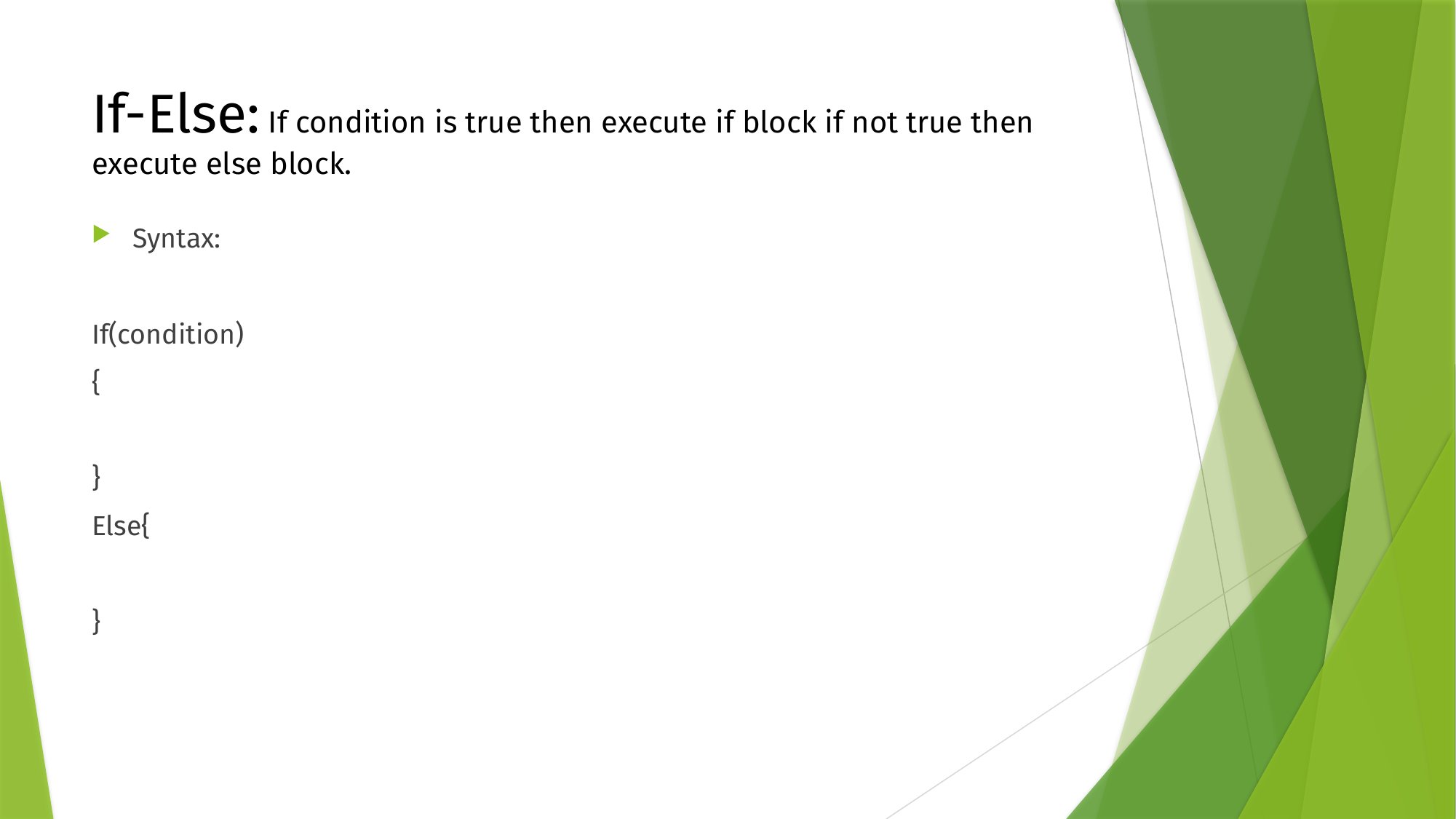

# If-Else: If condition is true then execute if block if not true then execute else block.
Syntax:

If(condition)
{

}
Else{

}